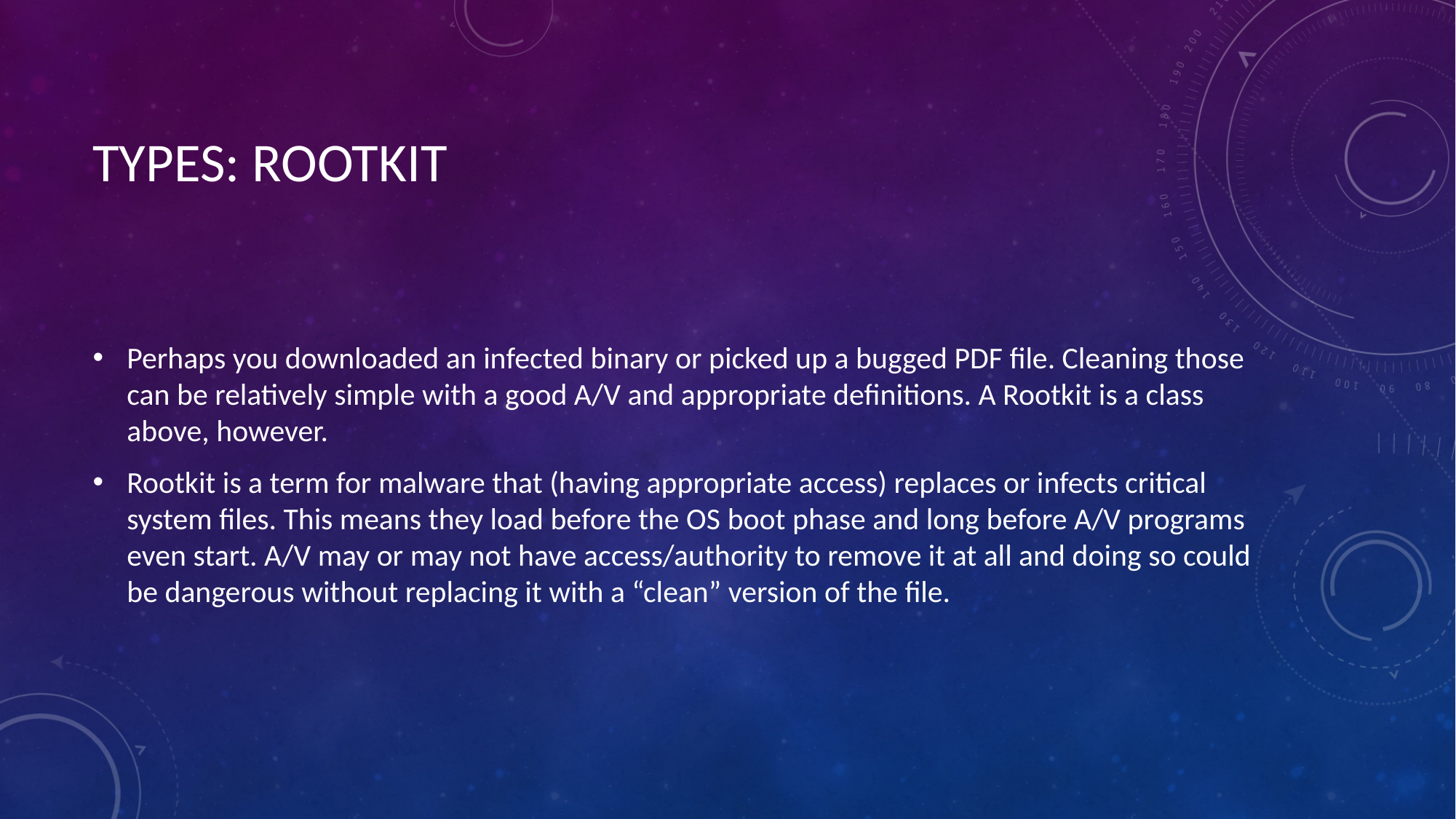

# Types: Rootkit
Perhaps you downloaded an infected binary or picked up a bugged PDF file. Cleaning those can be relatively simple with a good A/V and appropriate definitions. A Rootkit is a class above, however.
Rootkit is a term for malware that (having appropriate access) replaces or infects critical system files. This means they load before the OS boot phase and long before A/V programs even start. A/V may or may not have access/authority to remove it at all and doing so could be dangerous without replacing it with a “clean” version of the file.